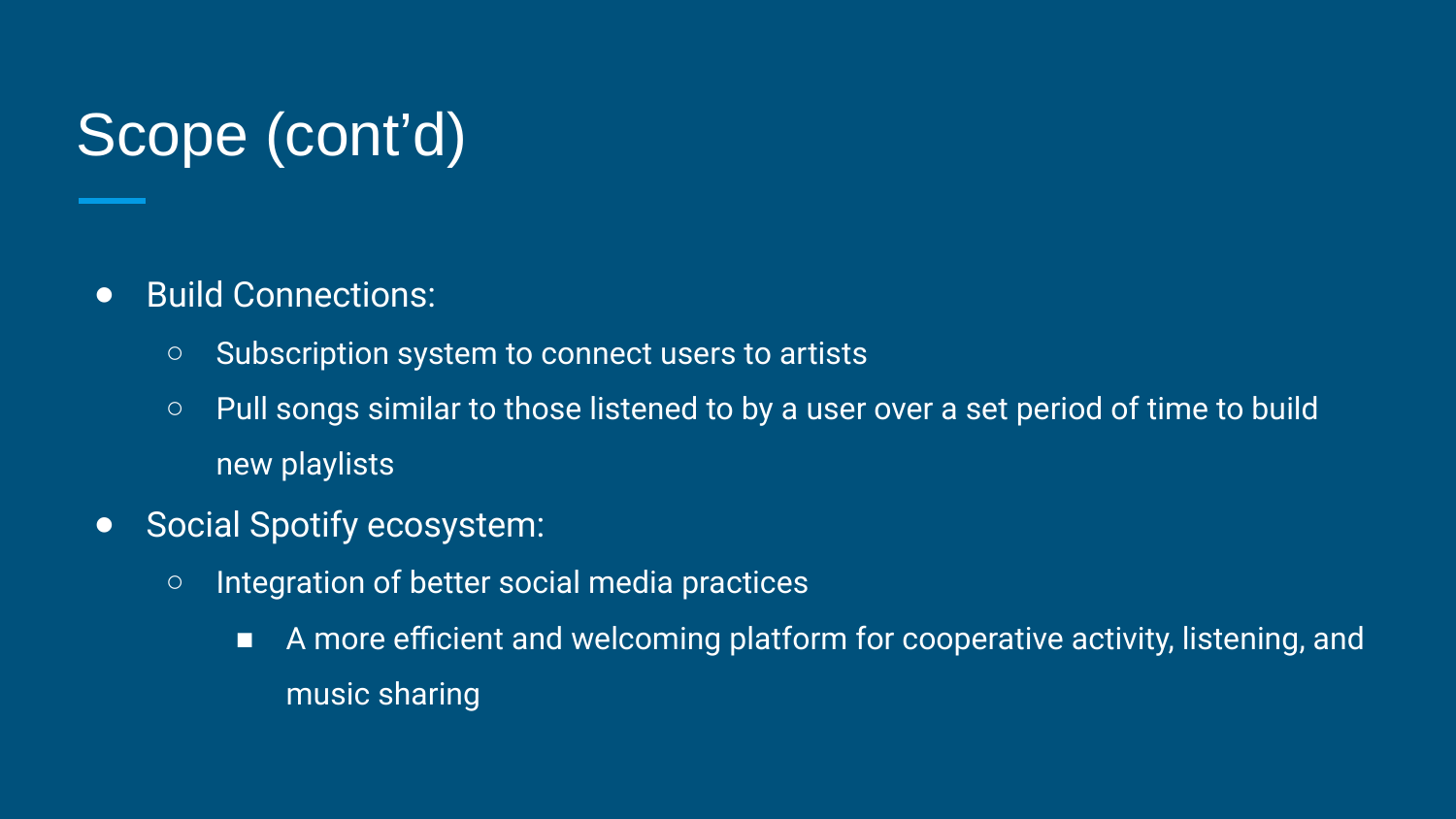

# Scope (cont’d)
Build Connections:
Subscription system to connect users to artists
Pull songs similar to those listened to by a user over a set period of time to build new playlists
Social Spotify ecosystem:
Integration of better social media practices
A more efficient and welcoming platform for cooperative activity, listening, and music sharing